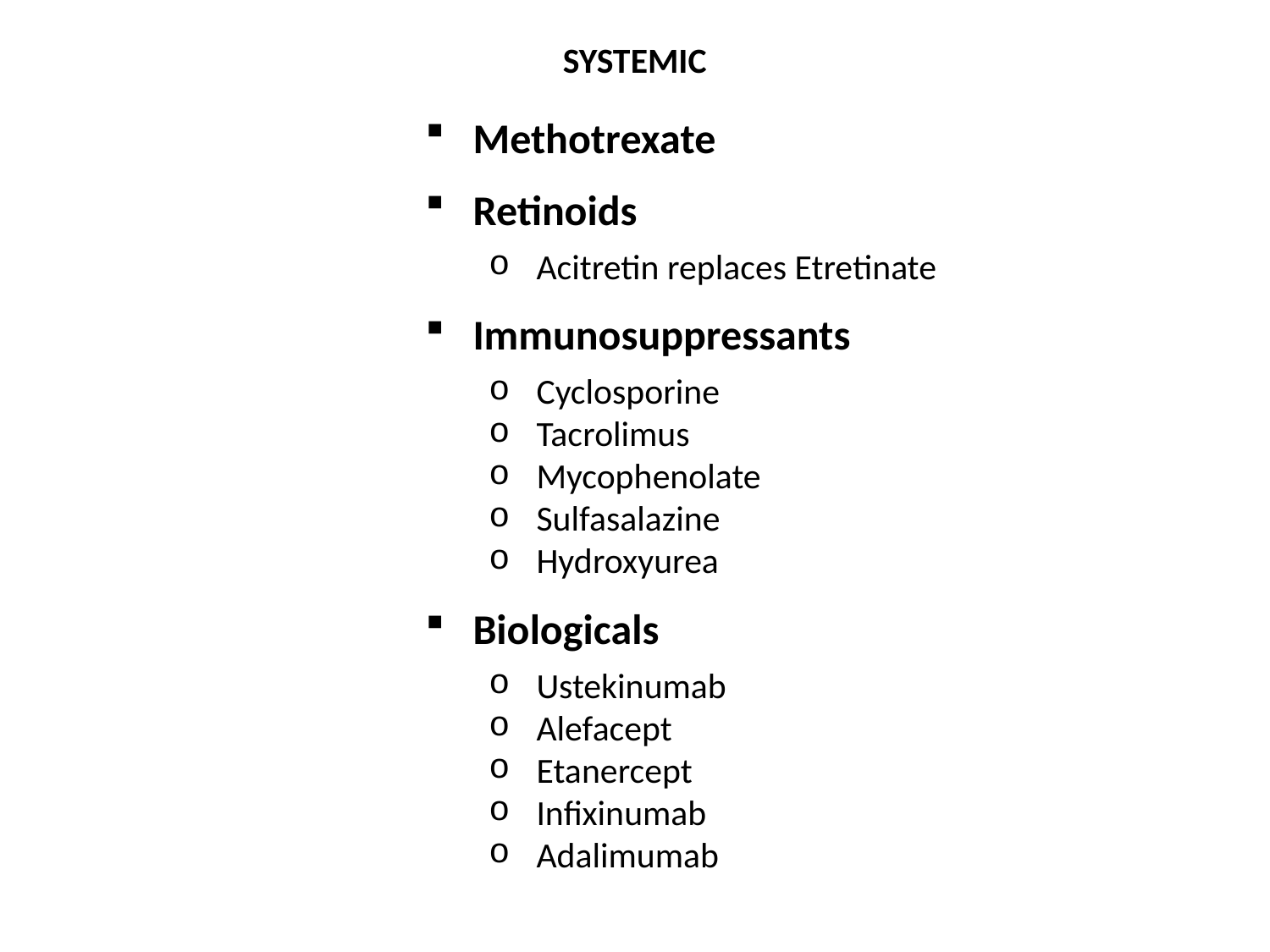

SYSTEMIC
Methotrexate
Retinoids
Acitretin replaces Etretinate
Immunosuppressants
Cyclosporine
Tacrolimus
Mycophenolate
Sulfasalazine
Hydroxyurea
Biologicals
Ustekinumab
Alefacept
Etanercept
Infixinumab
Adalimumab